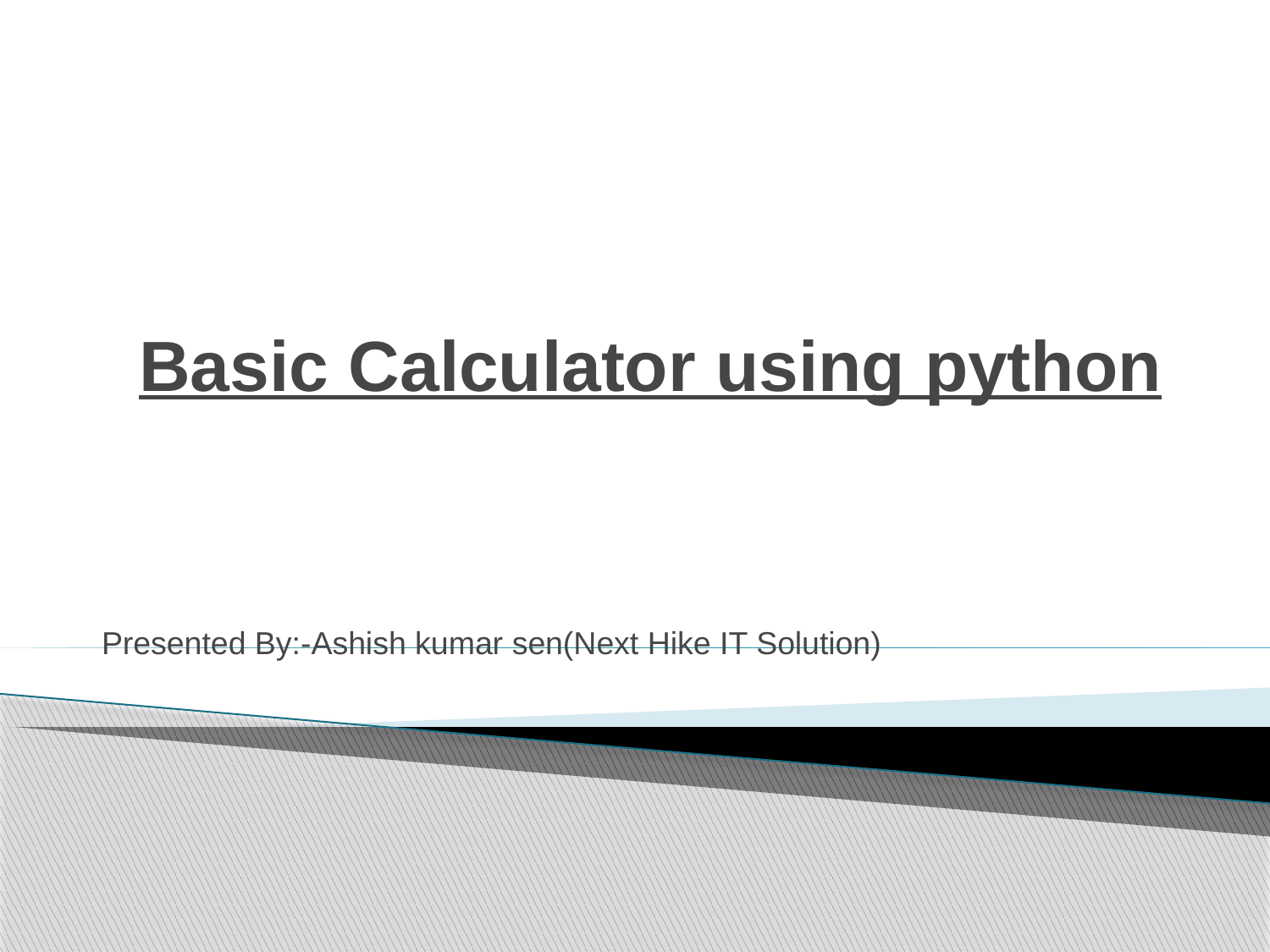

# Basic Calculator using python

Presented By:-Ashish kumar sen(Next Hike IT Solution)